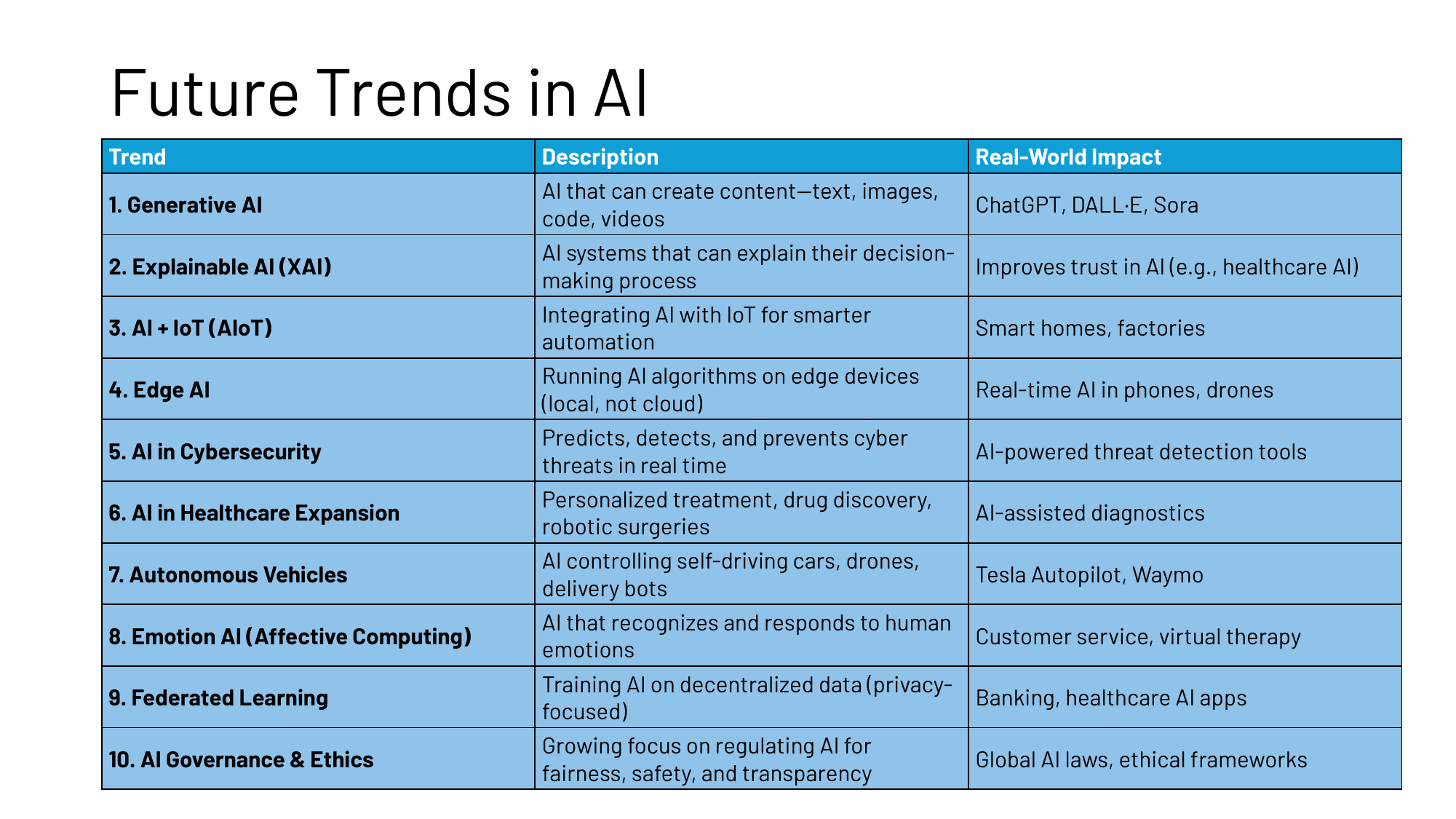

# Future Trends in AI
| Trend | Description | Real-World Impact |
| --- | --- | --- |
| 1. Generative AI | AI that can create content—text, images, code, videos | ChatGPT, DALL·E, Sora |
| 2. Explainable AI (XAI) | AI systems that can explain their decision-making process | Improves trust in AI (e.g., healthcare AI) |
| 3. AI + IoT (AIoT) | Integrating AI with IoT for smarter automation | Smart homes, factories |
| 4. Edge AI | Running AI algorithms on edge devices (local, not cloud) | Real-time AI in phones, drones |
| 5. AI in Cybersecurity | Predicts, detects, and prevents cyber threats in real time | AI-powered threat detection tools |
| 6. AI in Healthcare Expansion | Personalized treatment, drug discovery, robotic surgeries | AI-assisted diagnostics |
| 7. Autonomous Vehicles | AI controlling self-driving cars, drones, delivery bots | Tesla Autopilot, Waymo |
| 8. Emotion AI (Affective Computing) | AI that recognizes and responds to human emotions | Customer service, virtual therapy |
| 9. Federated Learning | Training AI on decentralized data (privacy-focused) | Banking, healthcare AI apps |
| 10. AI Governance & Ethics | Growing focus on regulating AI for fairness, safety, and transparency | Global AI laws, ethical frameworks |